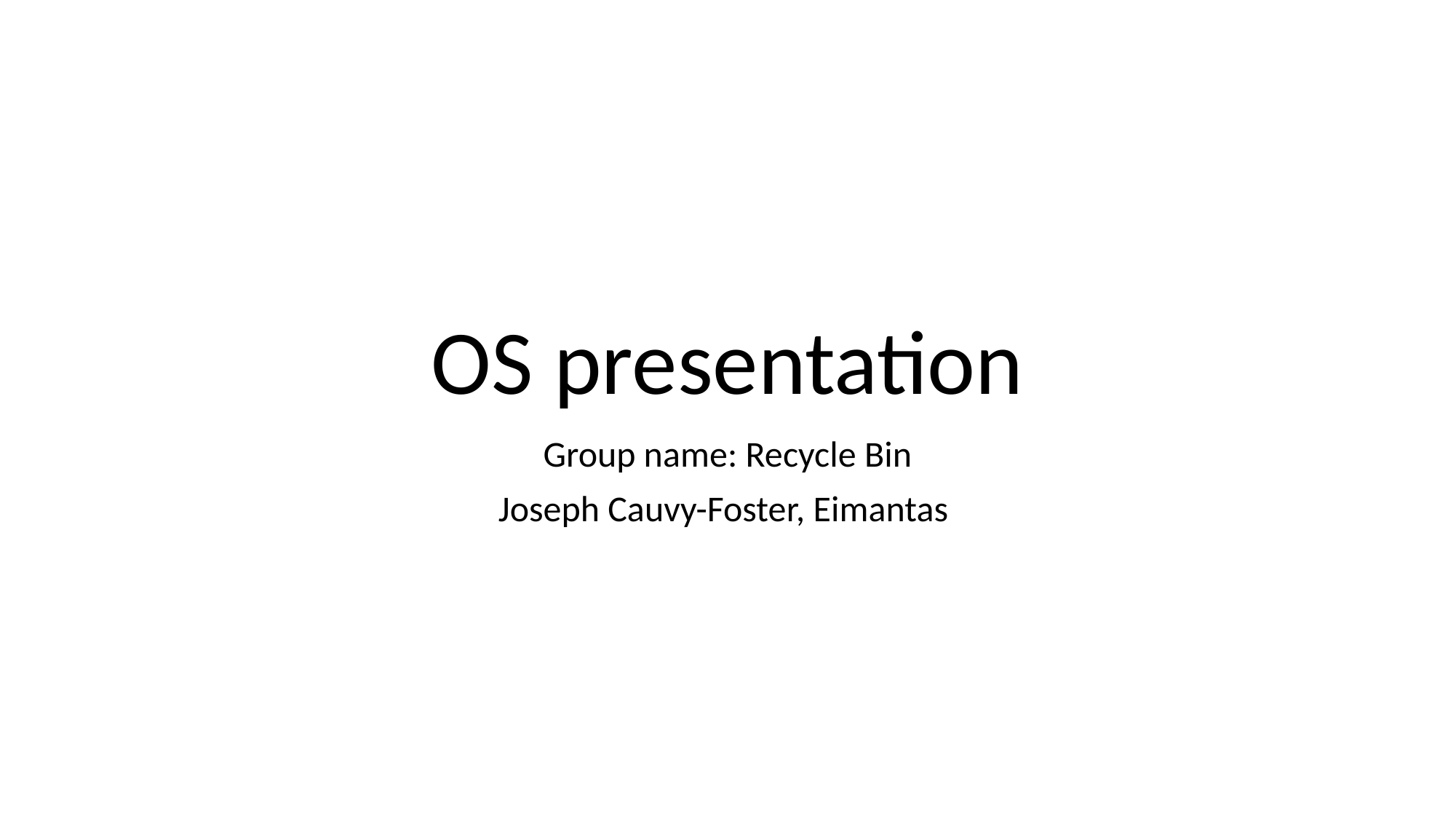

# OS presentation
Group name: Recycle Bin
Joseph Cauvy-Foster, Eimantas